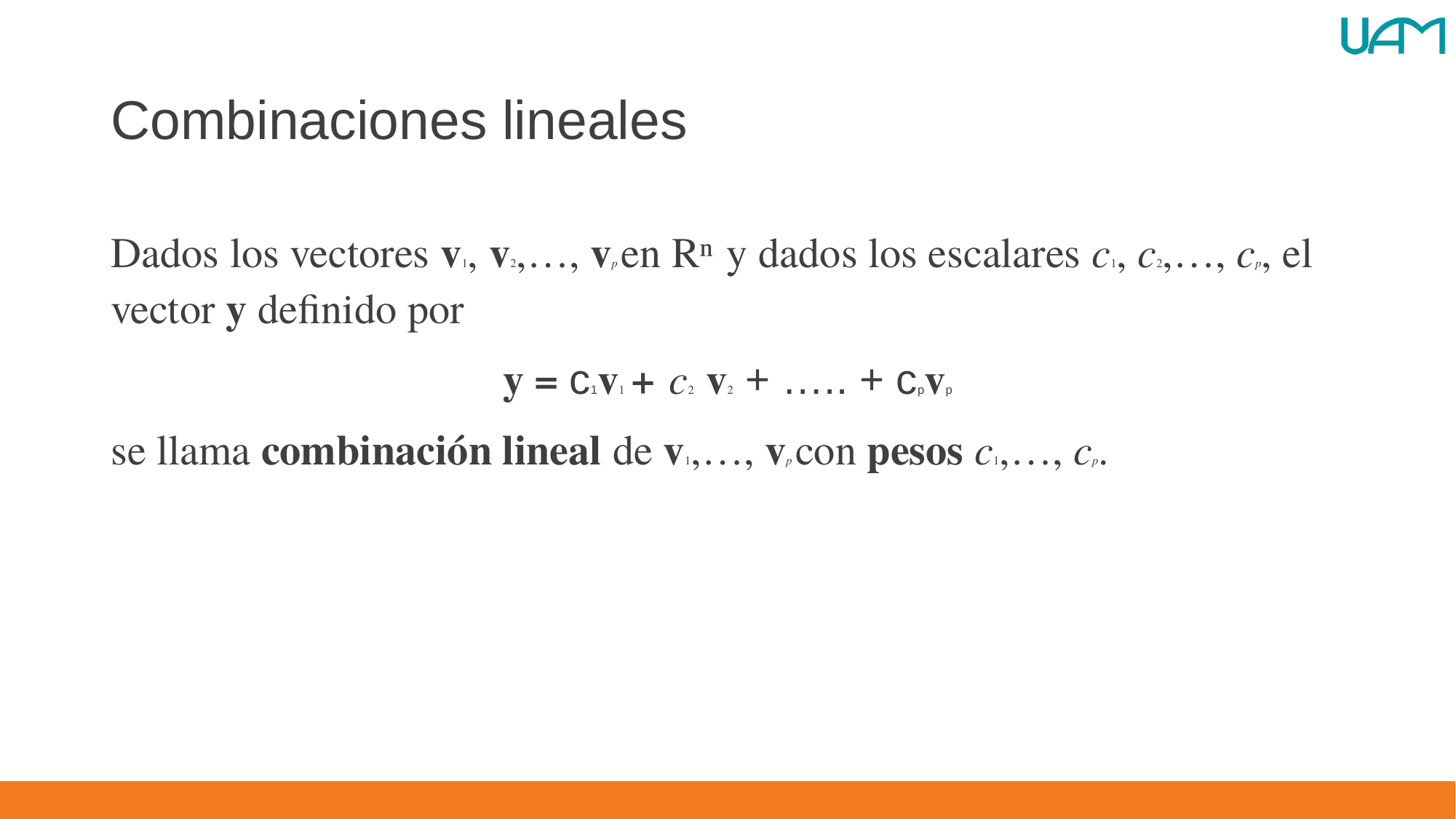

# Combinaciones lineales
Dados los vectores v1, v2,…, vp en Rⁿ  y dados los escalares c1, c2,…, cp, el vector y definido por
y = c1v1  +  c2 v2 + ….. + cpvp
se llama combinación lineal de v1,…, vp con pesos c1,…, cp.